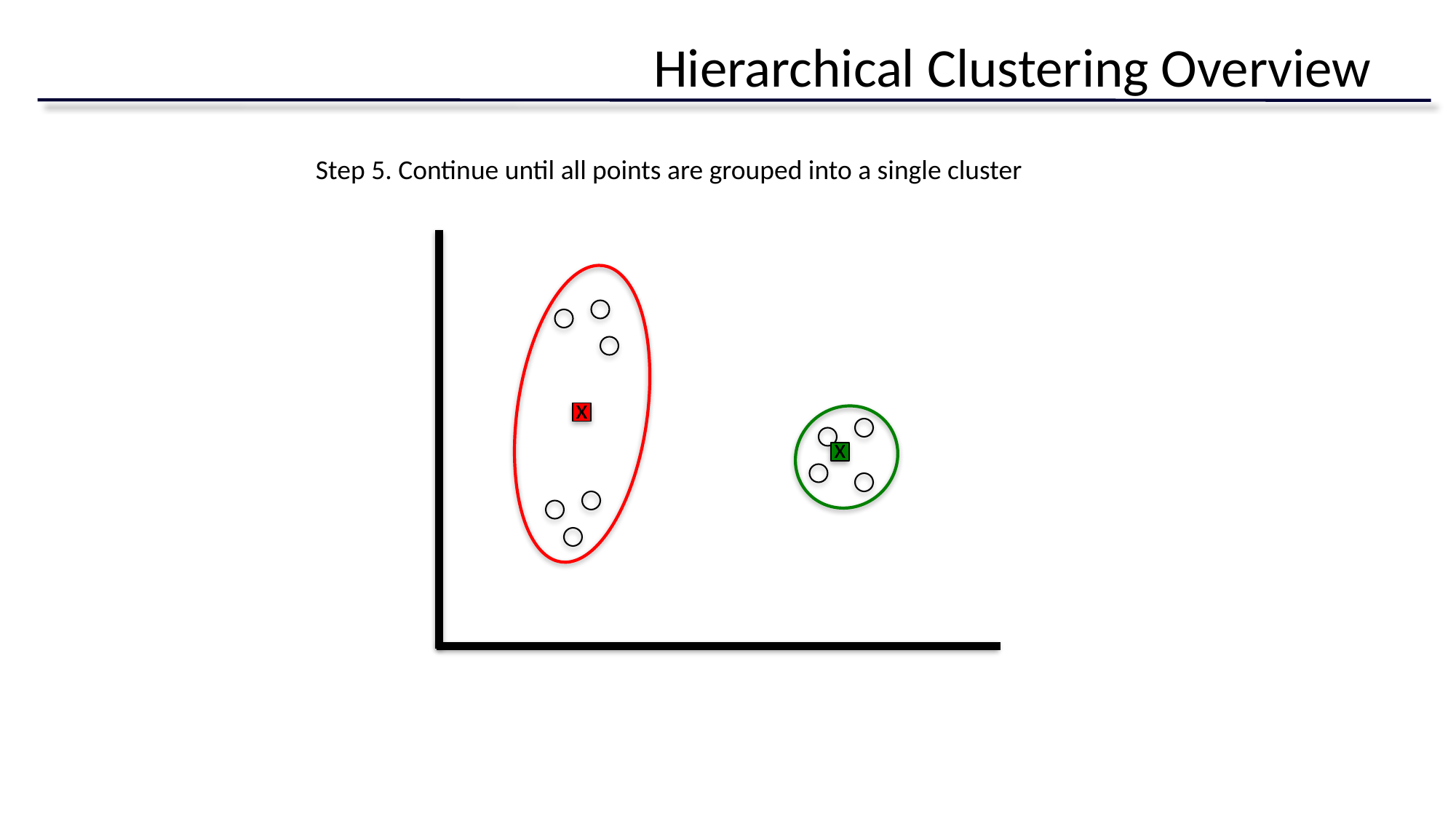

# Hierarchical Clustering Overview
Step 5. Continue until all points are grouped into a single cluster

x

x